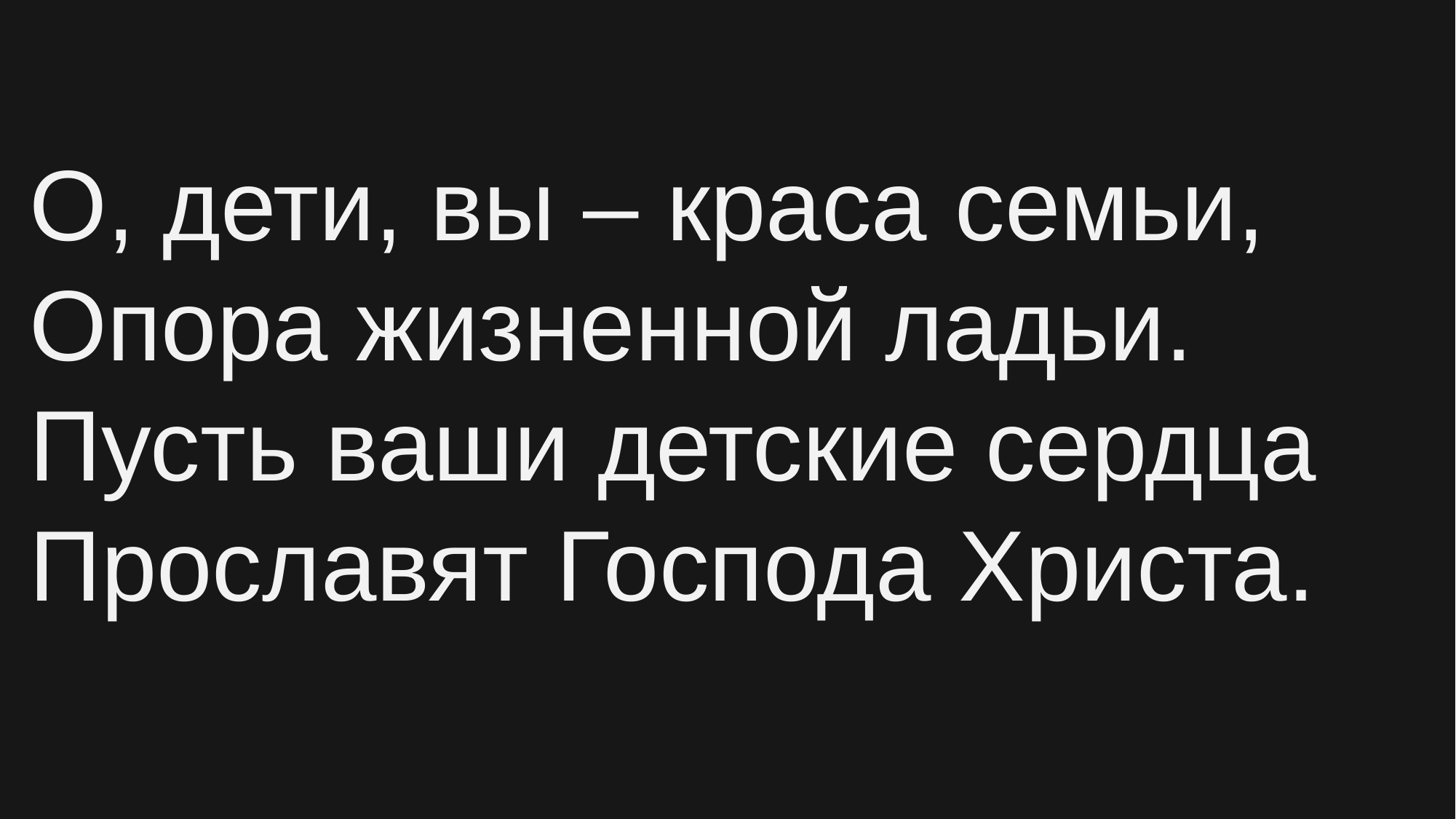

# О, дети, вы – краса семьи, Опора жизненной ладьи. Пусть ваши детские сердца Прославят Господа Христа.